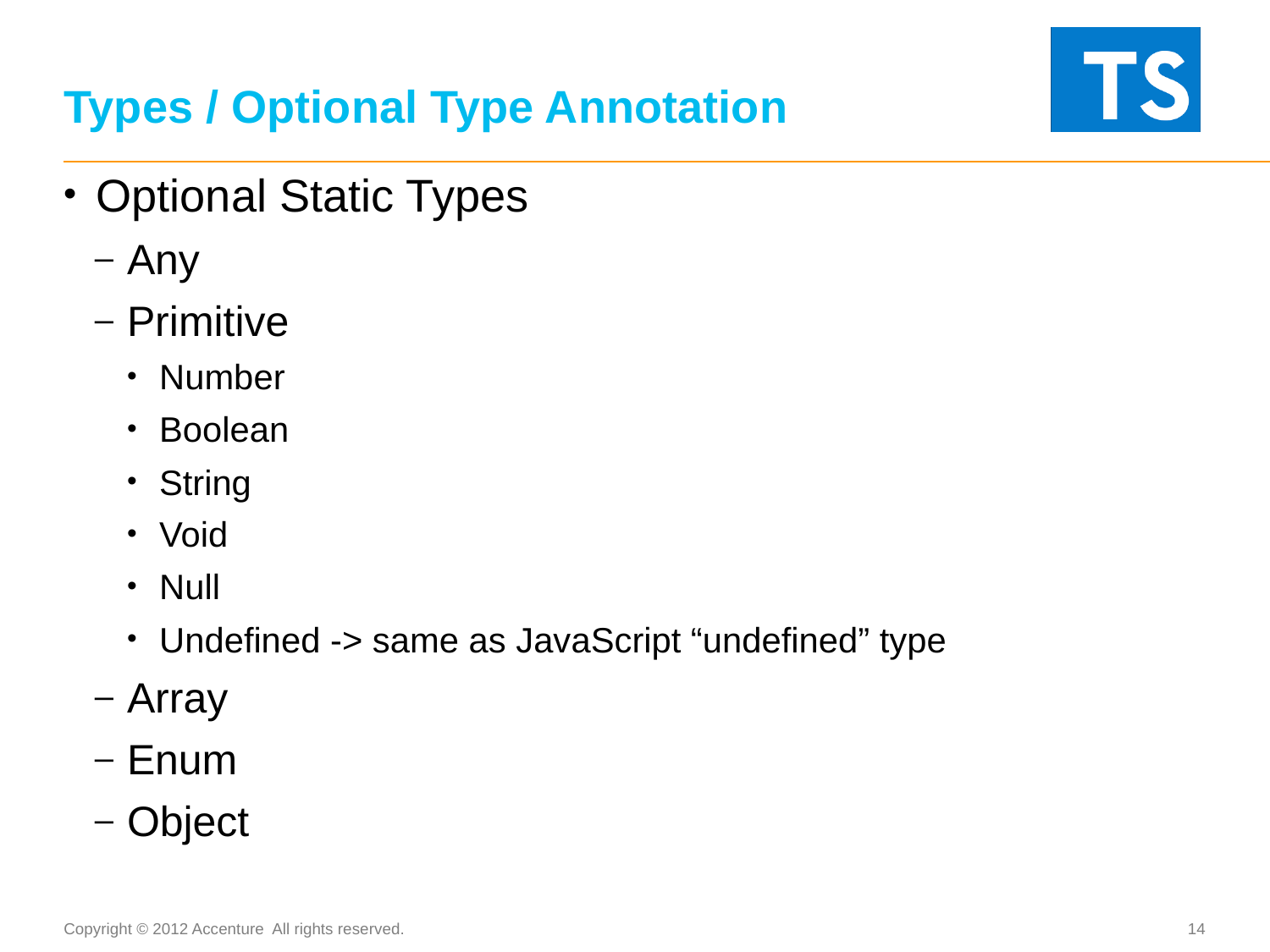

# Types / Optional Type Annotation
Optional Static Types
Any
Primitive
Number
Boolean
String
Void
Null
Undefined -> same as JavaScript “undefined” type
Array
Enum
Object